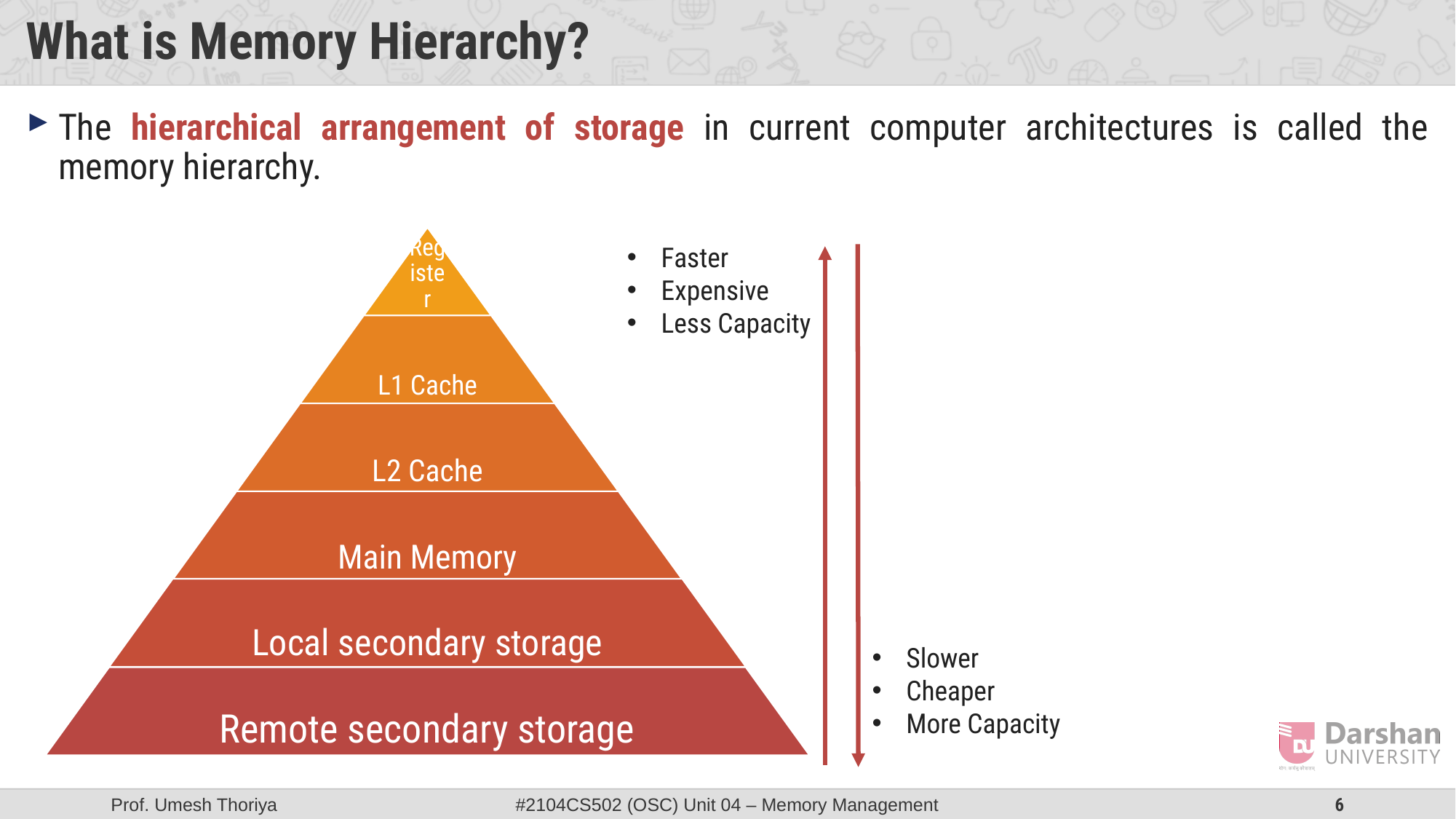

# What is Memory Hierarchy?
The hierarchical arrangement of storage in current computer architectures is called the memory hierarchy.
Register
L1 Cache
L2 Cache
Main Memory
Local secondary storage
Remote secondary storage
Faster
Expensive
Less Capacity
Slower
Cheaper
More Capacity